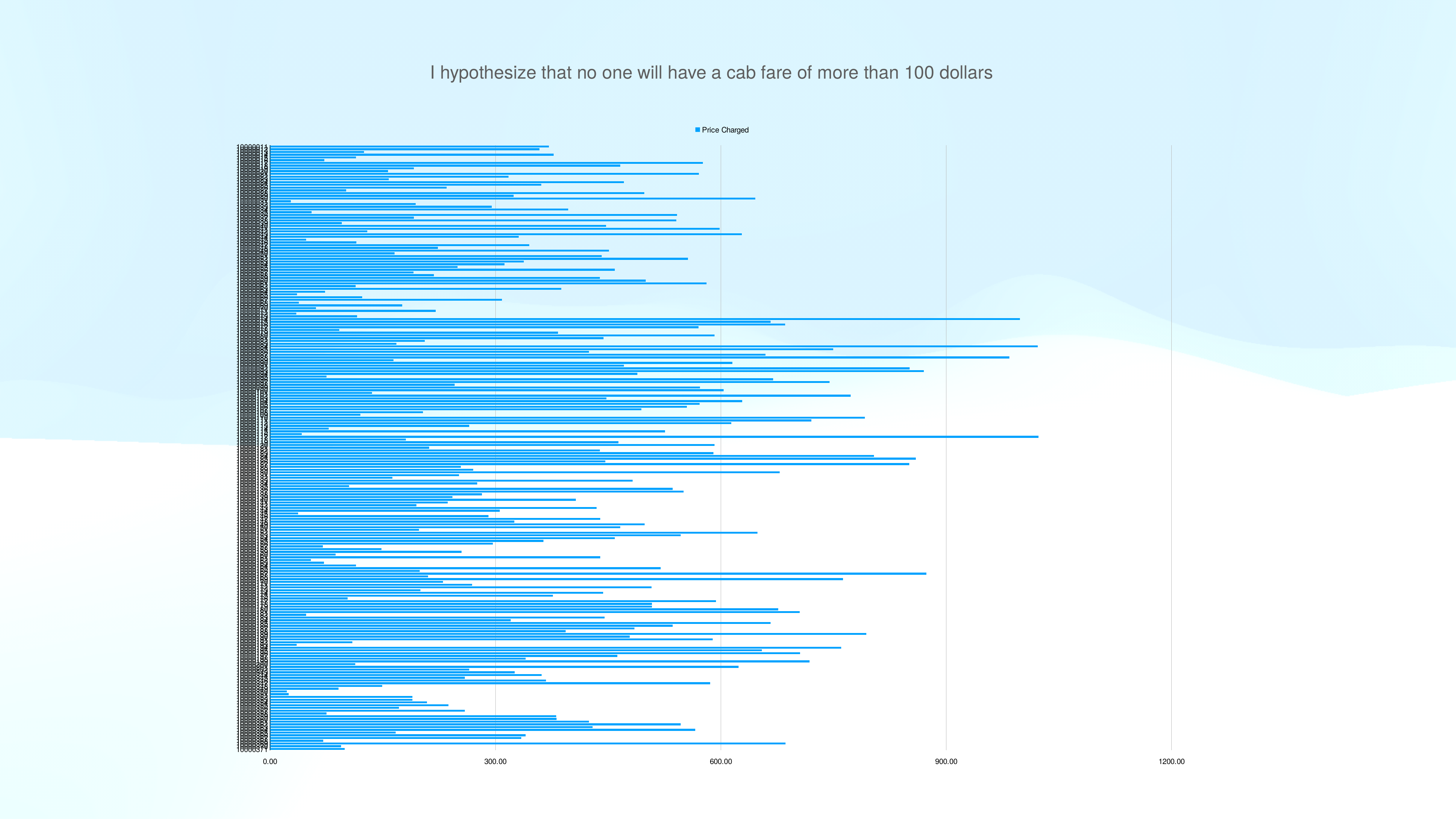

I hypothesize that no one will have a cab fare of more than 100 dollars

### Chart

| Category | Price Charged |
|---|---|
| 10000011 | 370.95 |
| 10000012 | 358.52 |
| 10000013 | 125.2 |
| 10000014 | 377.4 |
| 10000015 | 114.62 |
| 10000016 | 72.43 |
| 10000017 | 576.15 |
| 10000018 | 466.1 |
| 10000019 | 191.61 |
| 10000020 | 156.98 |
| 10000021 | 570.83 |
| 10000022 | 317.27 |
| 10000023 | 158.01 |
| 10000024 | 470.94 |
| 10000025 | 360.79 |
| 10000026 | 234.78 |
| 10000027 | 101.39 |
| 10000028 | 498.02 |
| 10000029 | 324.21 |
| 10000030 | 646.06 |
| 10000031 | 27.71 |
| 10000032 | 193.74 |
| 10000033 | 295.15 |
| 10000034 | 396.73 |
| 10000035 | 55.27 |
| 10000036 | 541.76 |
| 10000037 | 191.33 |
| 10000038 | 540.93 |
| 10000039 | 95.55 |
| 10000040 | 447.12 |
| 10000041 | 598.43 |
| 10000042 | 129.2 |
| 10000043 | 628.02 |
| 10000044 | 330.99 |
| 10000045 | 48.04 |
| 10000046 | 114.86 |
| 10000047 | 345.15 |
| 10000048 | 223.6 |
| 10000049 | 451.22 |
| 10000050 | 165.77 |
| 10000051 | 441.39 |
| 10000052 | 556.38 |
| 10000053 | 337.71 |
| 10000054 | 311.9 |
| 10000055 | 249.42 |
| 10000056 | 458.78 |
| 10000057 | 191.16 |
| 10000058 | 218.23 |
| 10000059 | 439.2 |
| 10000060 | 500.22 |
| 10000061 | 581.0 |
| 10000062 | 113.79 |
| 10000063 | 387.61 |
| 10000064 | 73.43 |
| 10000065 | 35.76 |
| 10000066 | 122.42 |
| 10000067 | 308.58 |
| 10000068 | 38.31 |
| 10000069 | 175.8 |
| 10000070 | 61.3 |
| 10000071 | 220.26 |
| 10000072 | 34.98 |
| 10000073 | 115.9 |
| 10000074 | 997.84 |
| 10000075 | 666.08 |
| 10000076 | 685.42 |
| 10000077 | 570.08 |
| 10000078 | 92.04 |
| 10000079 | 383.29 |
| 10000080 | 591.55 |
| 10000081 | 443.65 |
| 10000082 | 205.77 |
| 10000083 | 168.28 |
| 10000084 | 1021.72 |
| 10000085 | 749.36 |
| 10000086 | 424.45 |
| 10000087 | 659.48 |
| 10000088 | 983.99 |
| 10000089 | 164.48 |
| 10000090 | 615.43 |
| 10000091 | 471.18 |
| 10000092 | 851.25 |
| 10000093 | 870.29 |
| 10000094 | 488.92 |
| 10000095 | 74.9 |
| 10000096 | 669.35 |
| 10000097 | 744.45 |
| 10000098 | 245.87 |
| 10000099 | 572.15 |
| 10000100 | 603.61 |
| 10000101 | 135.93 |
| 10000102 | 772.84 |
| 10000103 | 447.51 |
| 10000104 | 628.64 |
| 10000105 | 571.48 |
| 10000106 | 554.83 |
| 10000107 | 494.32 |
| 10000108 | 203.31 |
| 10000109 | 120.26 |
| 10000110 | 791.75 |
| 10000111 | 720.24 |
| 10000112 | 613.88 |
| 10000113 | 265.25 |
| 10000114 | 78.29 |
| 10000115 | 525.87 |
| 10000116 | 42.07 |
| 10000117 | 1022.59 |
| 10000118 | 180.85 |
| 10000119 | 463.5 |
| 10000120 | 591.6 |
| 10000121 | 211.83 |
| 10000122 | 438.76 |
| 10000123 | 590.23 |
| 10000124 | 803.58 |
| 10000125 | 859.7 |
| 10000126 | 446.33 |
| 10000127 | 850.87 |
| 10000128 | 253.79 |
| 10000129 | 270.53 |
| 10000130 | 678.48 |
| 10000131 | 251.46 |
| 10000132 | 163.01 |
| 10000133 | 482.7 |
| 10000134 | 275.57 |
| 10000135 | 105.42 |
| 10000136 | 535.83 |
| 10000137 | 550.39 |
| 10000138 | 282.08 |
| 10000139 | 242.9 |
| 10000140 | 407.21 |
| 10000141 | 236.41 |
| 10000142 | 194.61 |
| 10000143 | 434.57 |
| 10000144 | 305.81 |
| 10000145 | 37.18 |
| 10000146 | 290.52 |
| 10000147 | 439.4 |
| 10000148 | 325.27 |
| 10000149 | 498.6 |
| 10000150 | 465.87 |
| 10000151 | 198.13 |
| 10000152 | 648.53 |
| 10000153 | 546.69 |
| 10000154 | 458.87 |
| 10000155 | 363.91 |
| 10000156 | 296.45 |
| 10000157 | 70.5 |
| 10000158 | 148.13 |
| 10000159 | 254.89 |
| 10000160 | 87.43 |
| 10000161 | 439.37 |
| 10000162 | 54.4 |
| 10000163 | 71.57 |
| 10000164 | 114.15 |
| 10000165 | 520.1 |
| 10000166 | 198.92 |
| 10000167 | 873.5 |
| 10000168 | 210.5 |
| 10000169 | 762.74 |
| 10000170 | 230.34 |
| 10000171 | 269.15 |
| 10000172 | 507.56 |
| 10000173 | 199.93 |
| 10000174 | 443.42 |
| 10000175 | 376.66 |
| 10000176 | 103.32 |
| 10000177 | 593.63 |
| 10000178 | 508.18 |
| 10000179 | 508.37 |
| 10000180 | 676.48 |
| 10000181 | 705.01 |
| 10000182 | 47.89 |
| 10000183 | 445.1 |
| 10000184 | 320.23 |
| 10000185 | 666.01 |
| 10000186 | 535.67 |
| 10000187 | 485.21 |
| 10000188 | 393.19 |
| 10000189 | 793.63 |
| 10000190 | 478.63 |
| 10000191 | 589.01 |
| 10000192 | 109.39 |
| 10000193 | 35.34 |
| 10000194 | 760.11 |
| 10000195 | 654.5 |
| 10000196 | 705.55 |
| 10000197 | 462.1 |
| 10000198 | 340.01 |
| 10000199 | 717.98 |
| 10000200 | 113.55 |
| 10000201 | 623.77 |
| 10000202 | 264.85 |
| 10000343 | 325.83 |
| 10000344 | 361.61 |
| 10000345 | 259.48 |
| 10000346 | 367.05 |
| 10000347 | 585.57 |
| 10000348 | 149.1 |
| 10000349 | 90.93 |
| 10000350 | 22.2 |
| 10000351 | 24.79 |
| 10000352 | 189.65 |
| 10000353 | 189.5 |
| 10000354 | 208.9 |
| 10000355 | 237.37 |
| 10000356 | 171.47 |
| 10000357 | 259.13 |
| 10000358 | 75.37 |
| 10000359 | 380.81 |
| 10000360 | 381.47 |
| 10000361 | 424.34 |
| 10000362 | 546.39 |
| 10000363 | 429.24 |
| 10000364 | 565.66 |
| 10000365 | 167.18 |
| 10000366 | 340.05 |
| 10000367 | 334.17 |
| 10000368 | 70.91 |
| 10000369 | 685.93 |
| 10000370 | 94.49 |
| 10000371 | 99.57 |